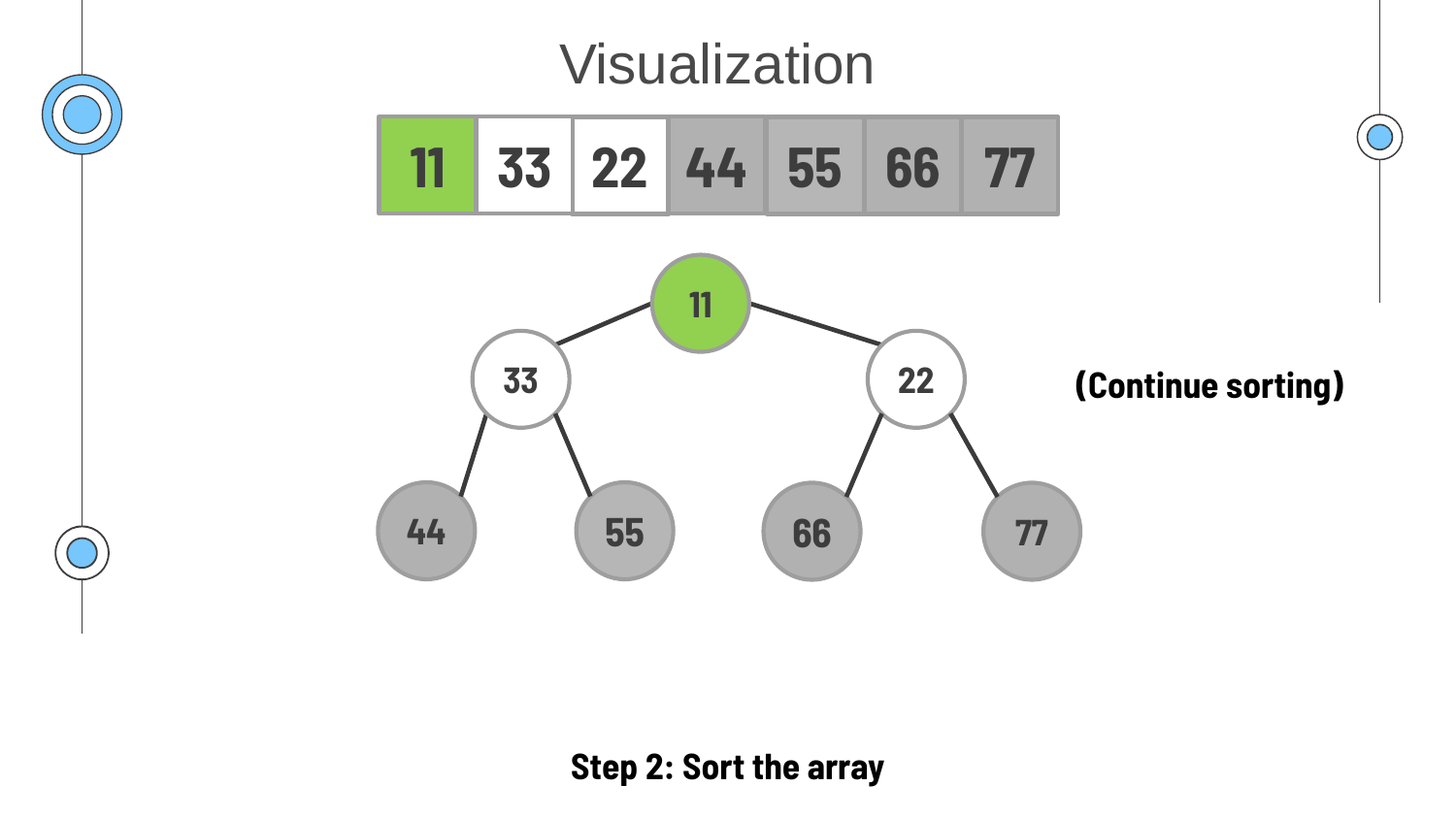

# Visualization
11
33
44
66
22
55
77
11
33
22
(Continue sorting)
44
55
66
77
Step 2: Sort the array